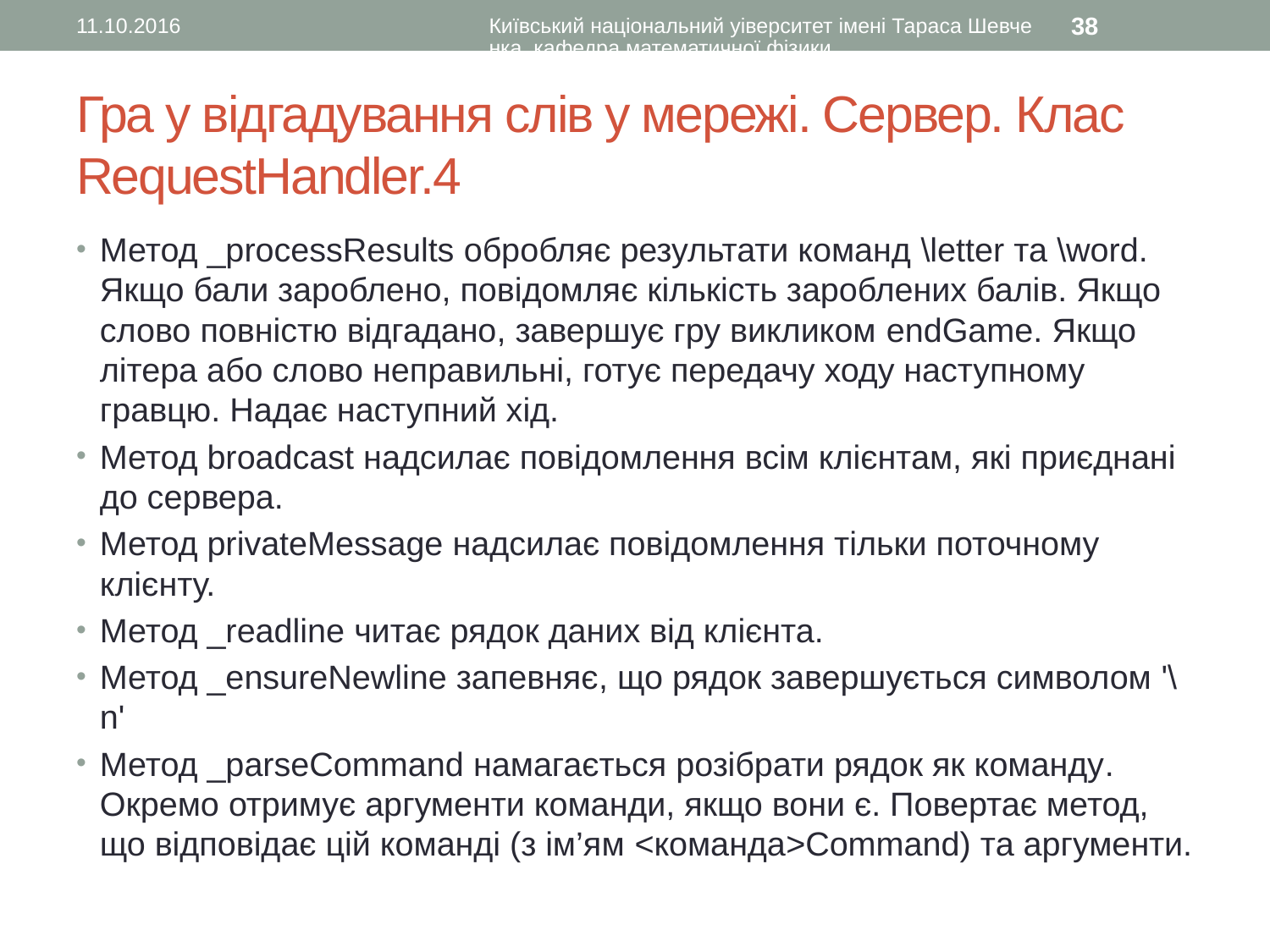

11.10.2016
Київський національний уіверситет імені Тараса Шевченка, кафедра математичної фізики
38
# Гра у відгадування слів у мережі. Сервер. Клас RequestHandler.4
Метод _processResults обробляє результати команд \letter та \word. Якщо бали зароблено, повідомляє кількість зароблених балів. Якщо слово повністю відгадано, завершує гру викликом endGame. Якщо літера або слово неправильні, готує передачу ходу наступному гравцю. Надає наступний хід.
Метод broadcast надсилає повідомлення всім клієнтам, які приєднані до сервера.
Метод privateMessage надсилає повідомлення тільки поточному клієнту.
Метод _readline читає рядок даних від клієнта.
Метод _ensureNewline запевняє, що рядок завершується символом '\n'
Метод _parseCommand намагається розібрати рядок як команду. Окремо отримує аргументи команди, якщо вони є. Повертає метод, що відповідає цій команді (з ім’ям <команда>Command) та аргументи.